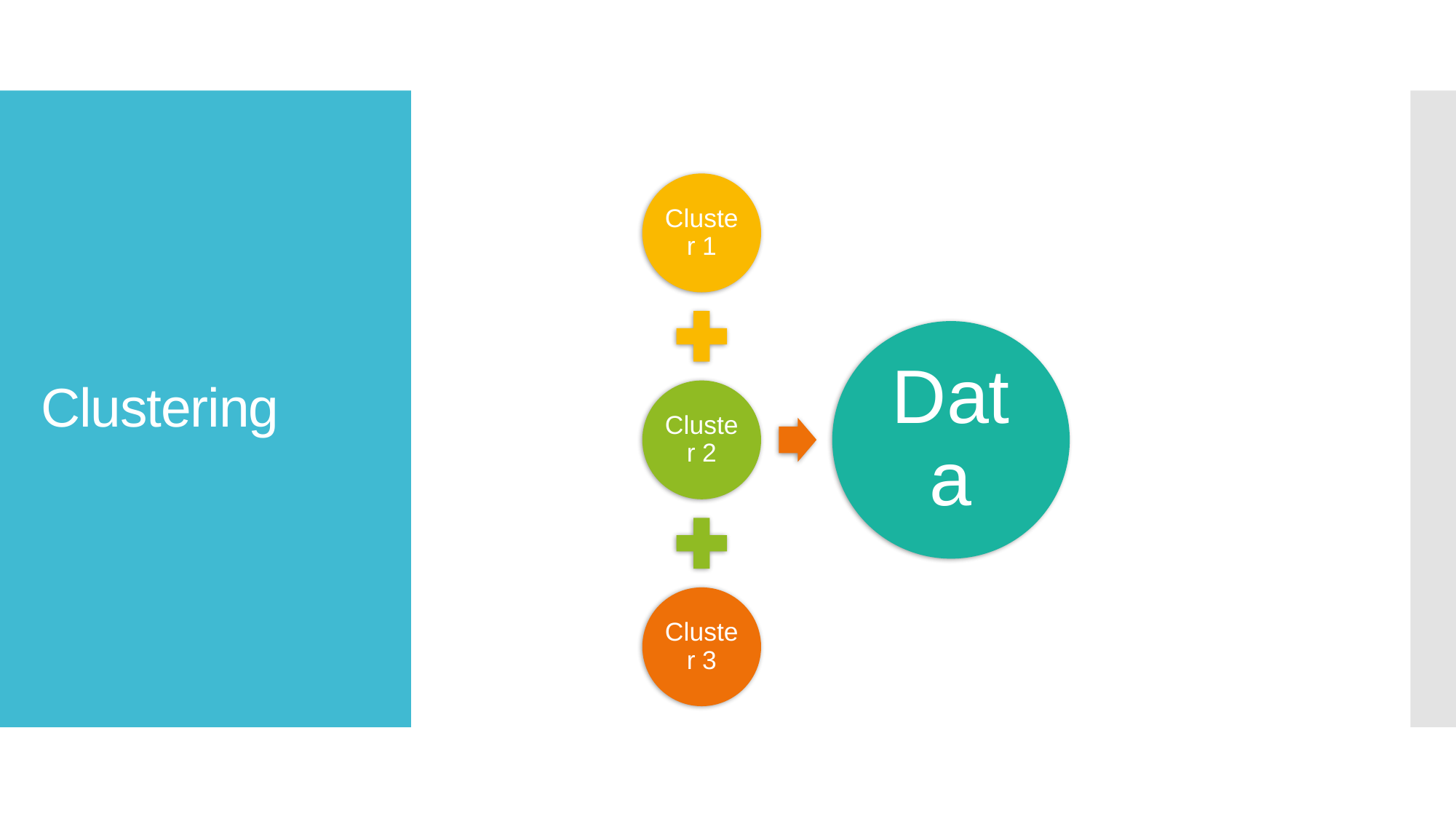

Cluster 1

Cluster 2

Cluster 3

Data
# Clustering